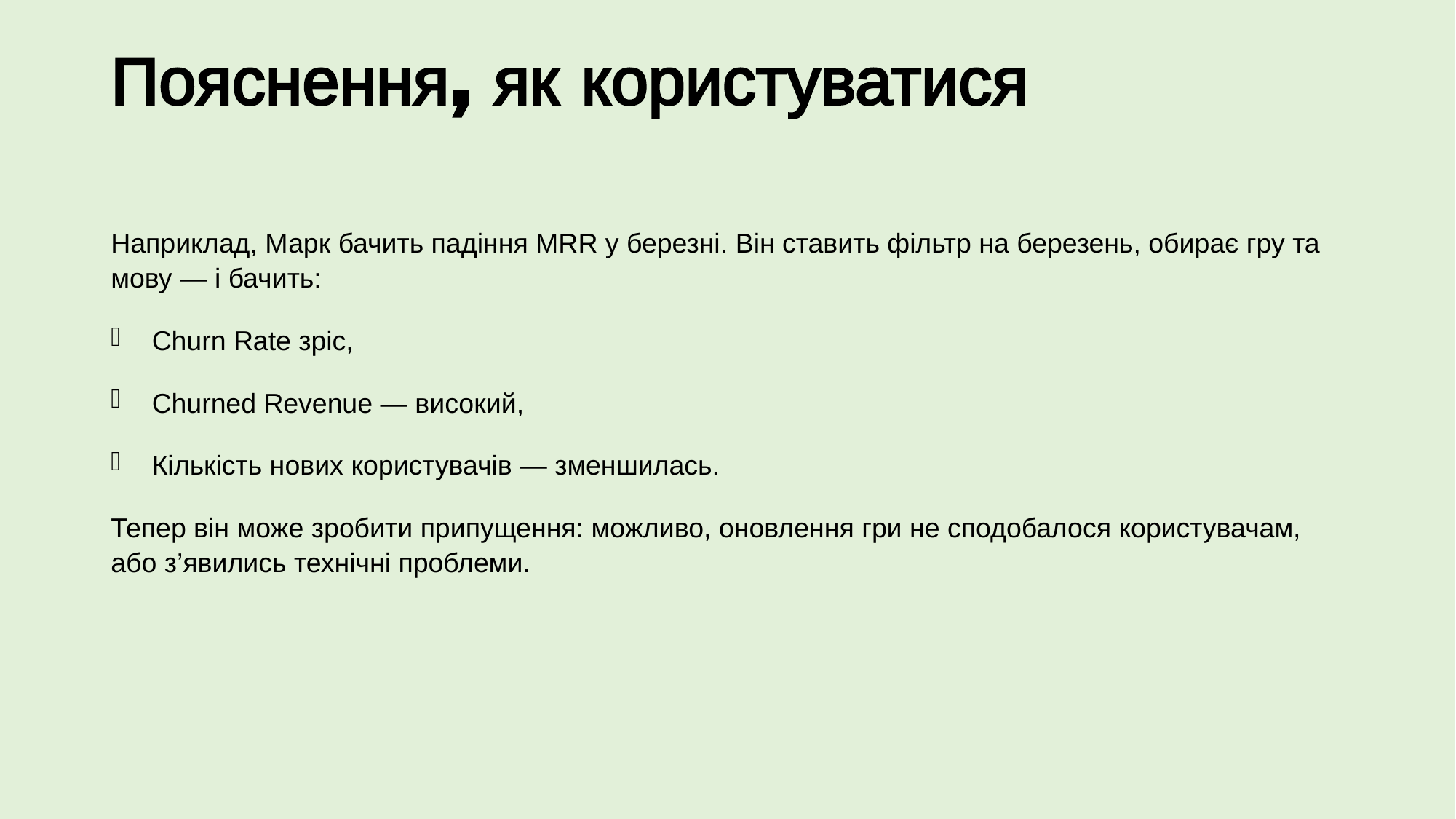

# Пояснення, як користуватися
Наприклад, Марк бачить падіння MRR у березні. Він ставить фільтр на березень, обирає гру та мову — і бачить:
Churn Rate зріс,
Churned Revenue — високий,
Кількість нових користувачів — зменшилась.
Тепер він може зробити припущення: можливо, оновлення гри не сподобалося користувачам, або з’явились технічні проблеми.